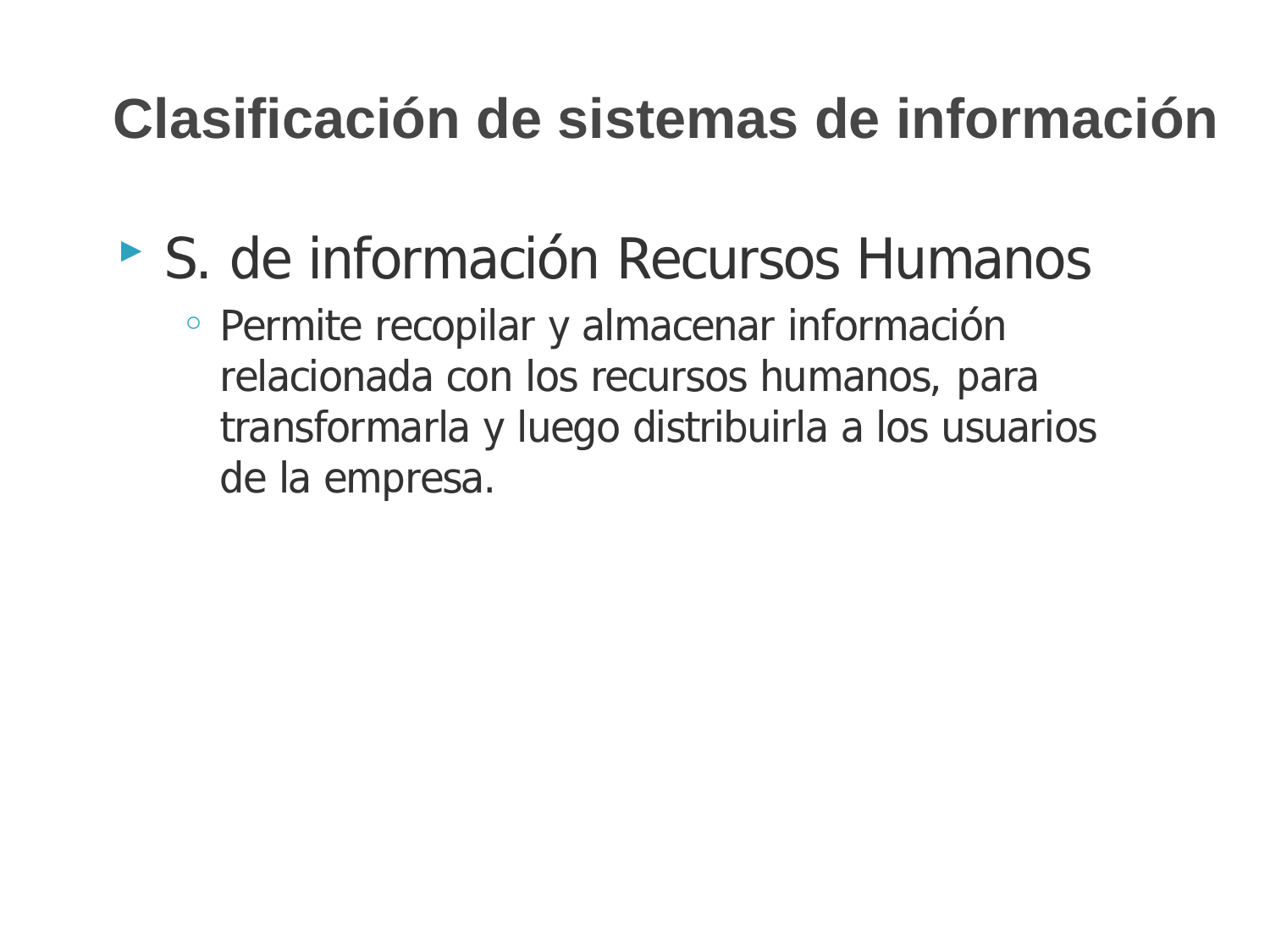

Clasificación de sistemas de información
S. de información Recursos Humanos
Permite recopilar y almacenar información relacionada con los recursos humanos, para transformarla y luego distribuirla a los usuarios de la empresa.